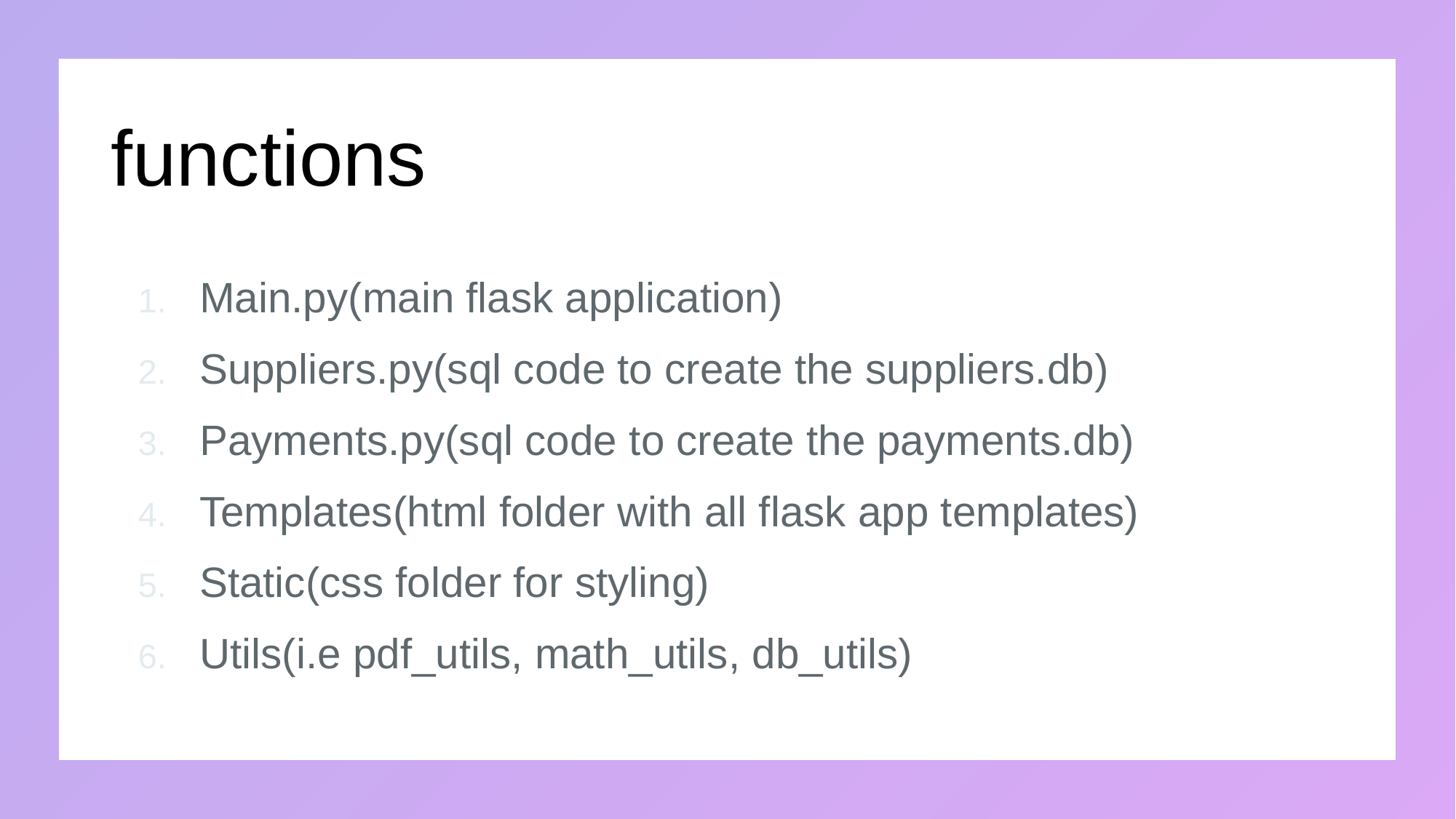

# functions
Main.py(main flask application)
Suppliers.py(sql code to create the suppliers.db)
Payments.py(sql code to create the payments.db)
Templates(html folder with all flask app templates)
Static(css folder for styling)
Utils(i.e pdf_utils, math_utils, db_utils)